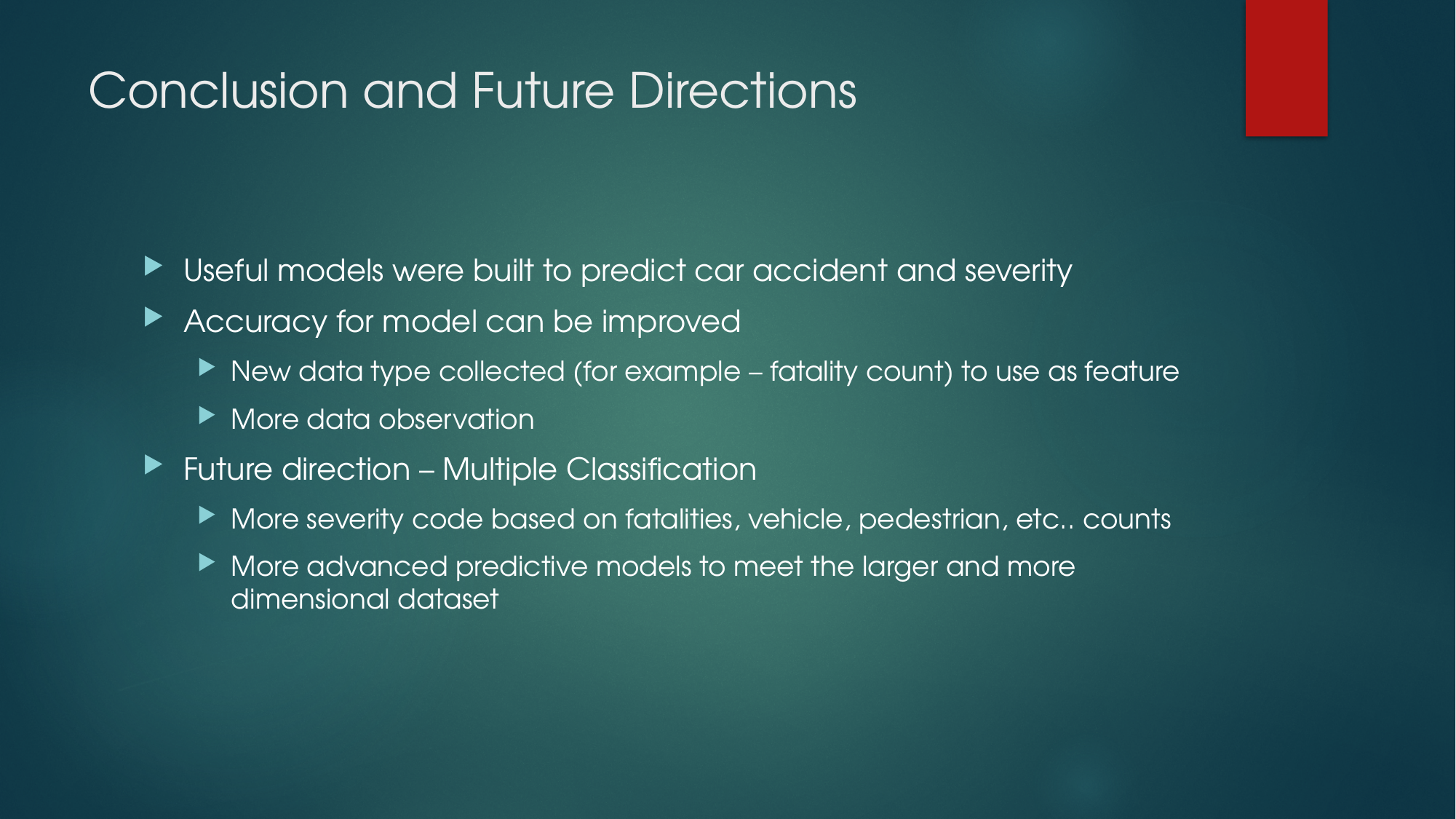

# Conclusion and Future Directions
Useful models were built to predict car accident and severity
Accuracy for model can be improved
New data type collected (for example – fatality count) to use as feature
More data observation
Future direction – Multiple Classification
More severity code based on fatalities, vehicle, pedestrian, etc.. counts
More advanced predictive models to meet the larger and more dimensional dataset